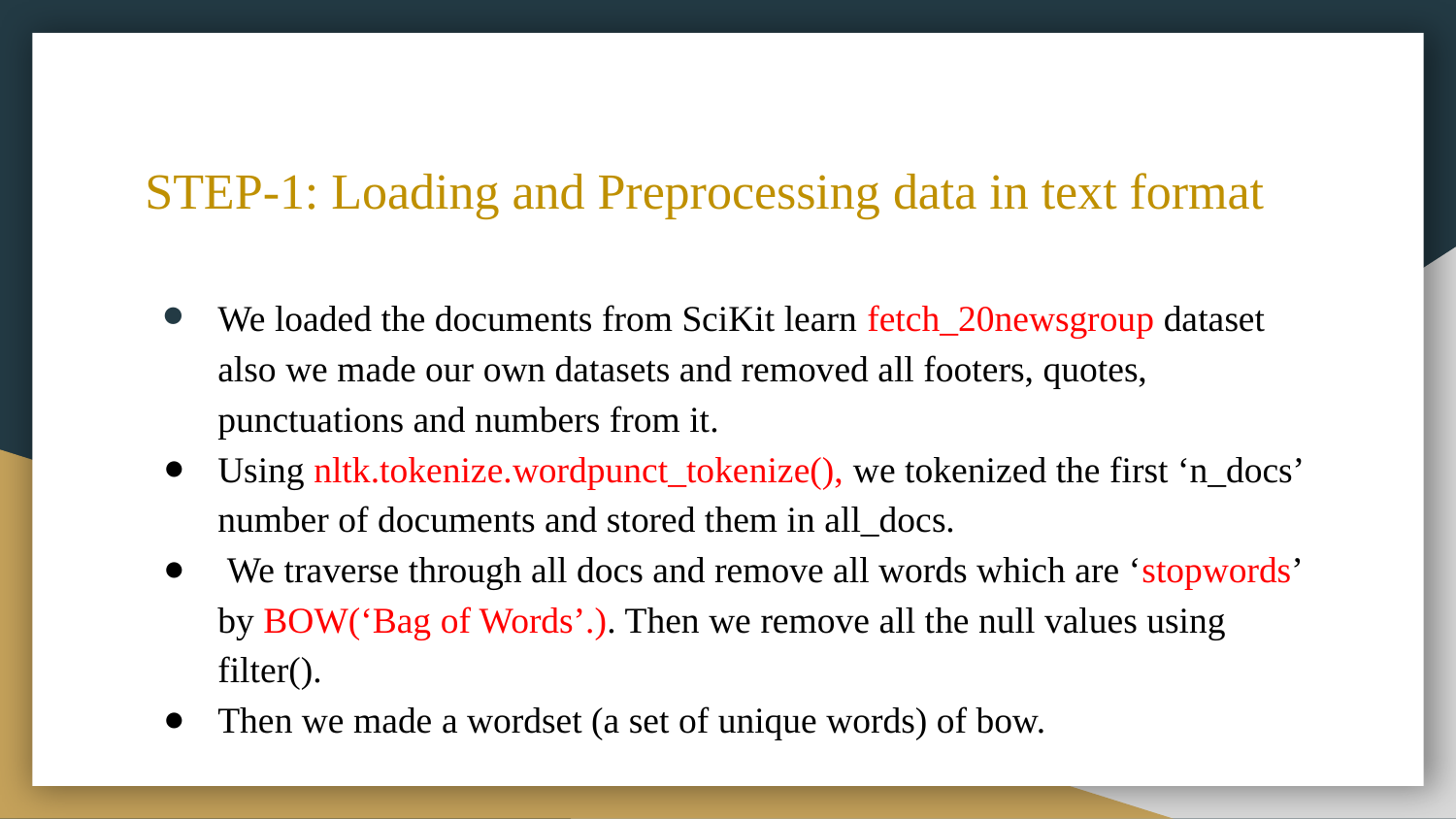

# STEP-1: Loading and Preprocessing data in text format

We loaded the documents from SciKit learn fetch_20newsgroup dataset also we made our own datasets and removed all footers, quotes, punctuations and numbers from it.
Using nltk.tokenize.wordpunct_tokenize(), we tokenized the first ‘n_docs’ number of documents and stored them in all_docs.
 We traverse through all docs and remove all words which are ‘stopwords’ by BOW(‘Bag of Words’.). Then we remove all the null values using filter().
Then we made a wordset (a set of unique words) of bow.